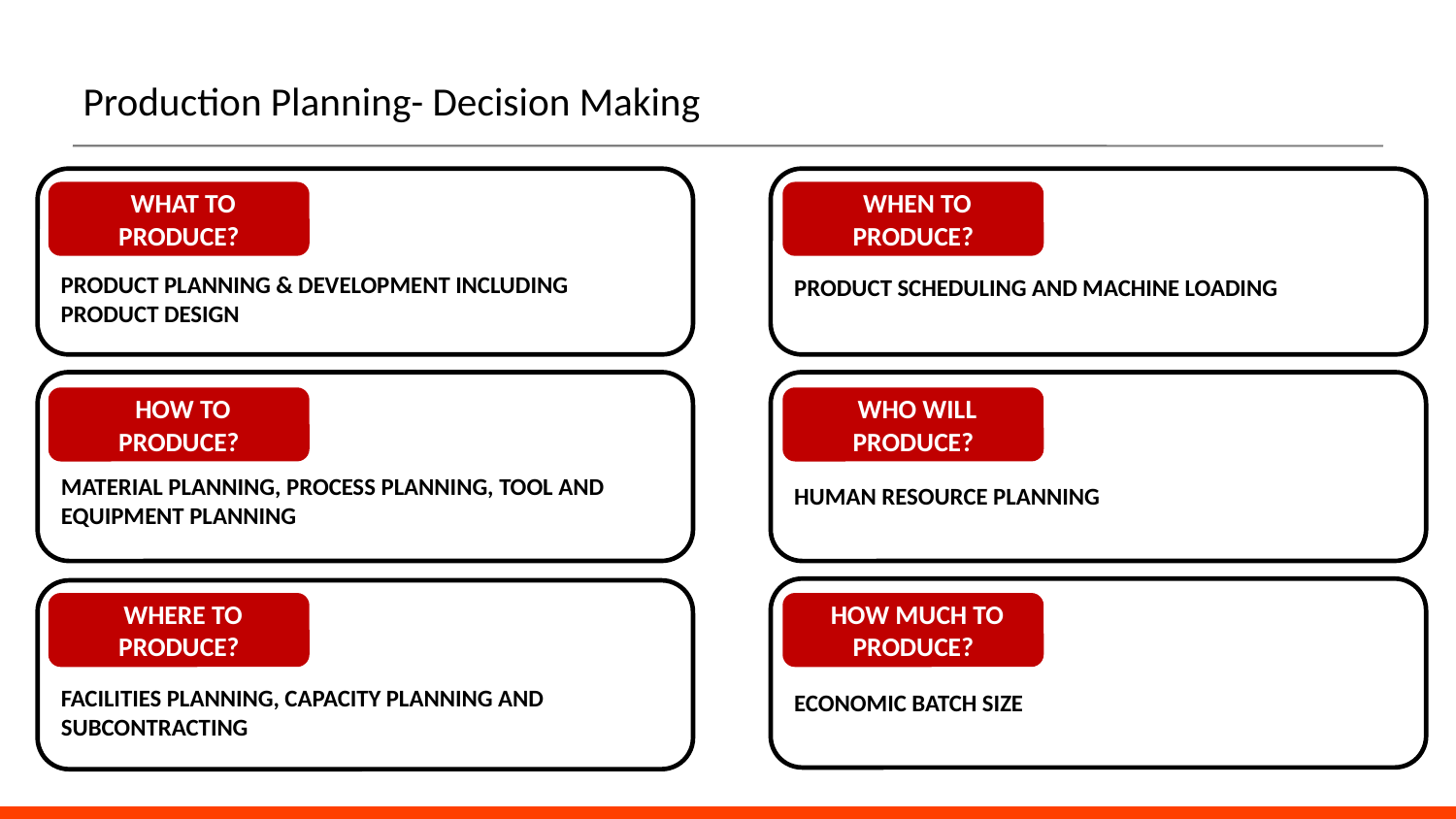

# Production Planning- Decision Making

PRODUCT PLANNING & DEVELOPMENT INCLUDING PRODUCT DESIGN

PRODUCT SCHEDULING AND MACHINE LOADING
  WHAT TO PRODUCE?
  WHEN TO PRODUCE?

MATERIAL PLANNING, PROCESS PLANNING, TOOL AND EQUIPMENT PLANNING

HUMAN RESOURCE PLANNING
  HOW TO PRODUCE?
  WHO WILL PRODUCE?

ECONOMIC BATCH SIZE

FACILITIES PLANNING, CAPACITY PLANNING AND SUBCONTRACTING
  WHERE TO PRODUCE?
  HOW MUCH TO PRODUCE?